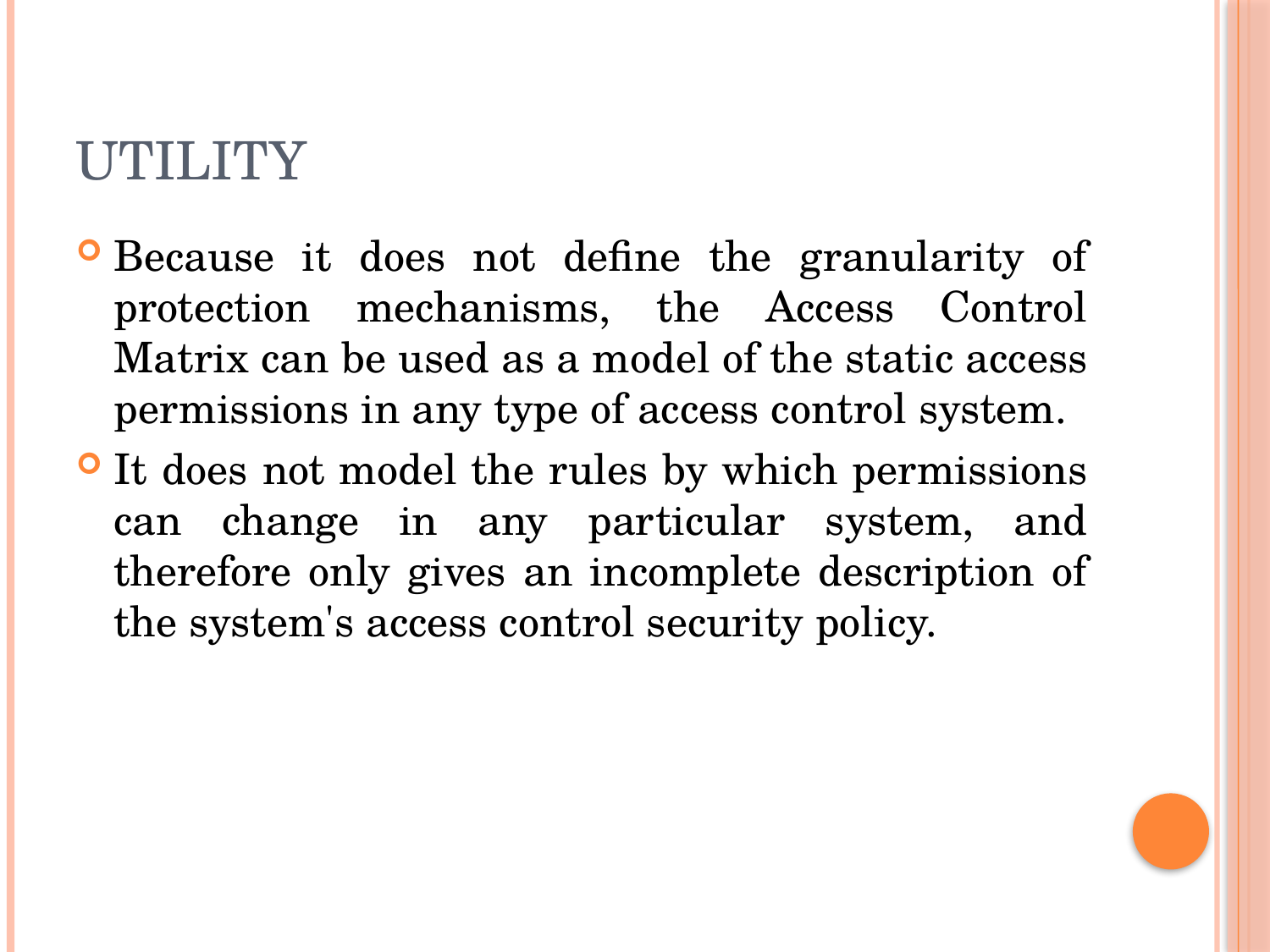

# Utility
Because it does not define the granularity of protection mechanisms, the Access Control Matrix can be used as a model of the static access permissions in any type of access control system.
It does not model the rules by which permissions can change in any particular system, and therefore only gives an incomplete description of the system's access control security policy.